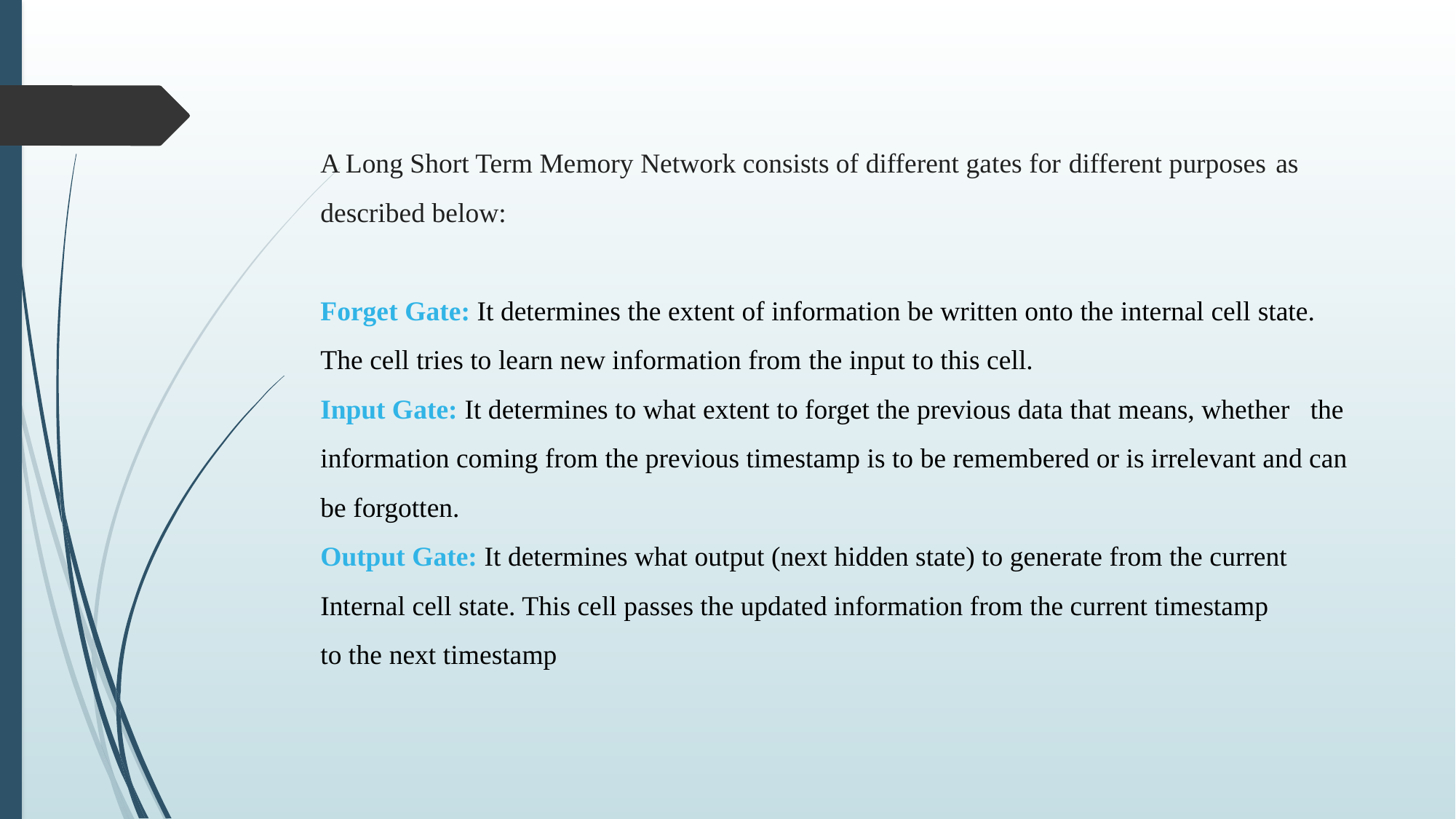

# A Long Short Term Memory Network consists of different gates for different purposes  as described below: Forget Gate: It determines the extent of information be written onto the internal cell state. The cell tries to learn new information from the input to this cell. Input Gate: It determines to what extent to forget the previous data that means, whether   the information coming from the previous timestamp is to be remembered or is irrelevant and can be forgotten. Output Gate: It determines what output (next hidden state) to generate from the current Internal cell state. This cell passes the updated information from the current timestamp to the next timestamp